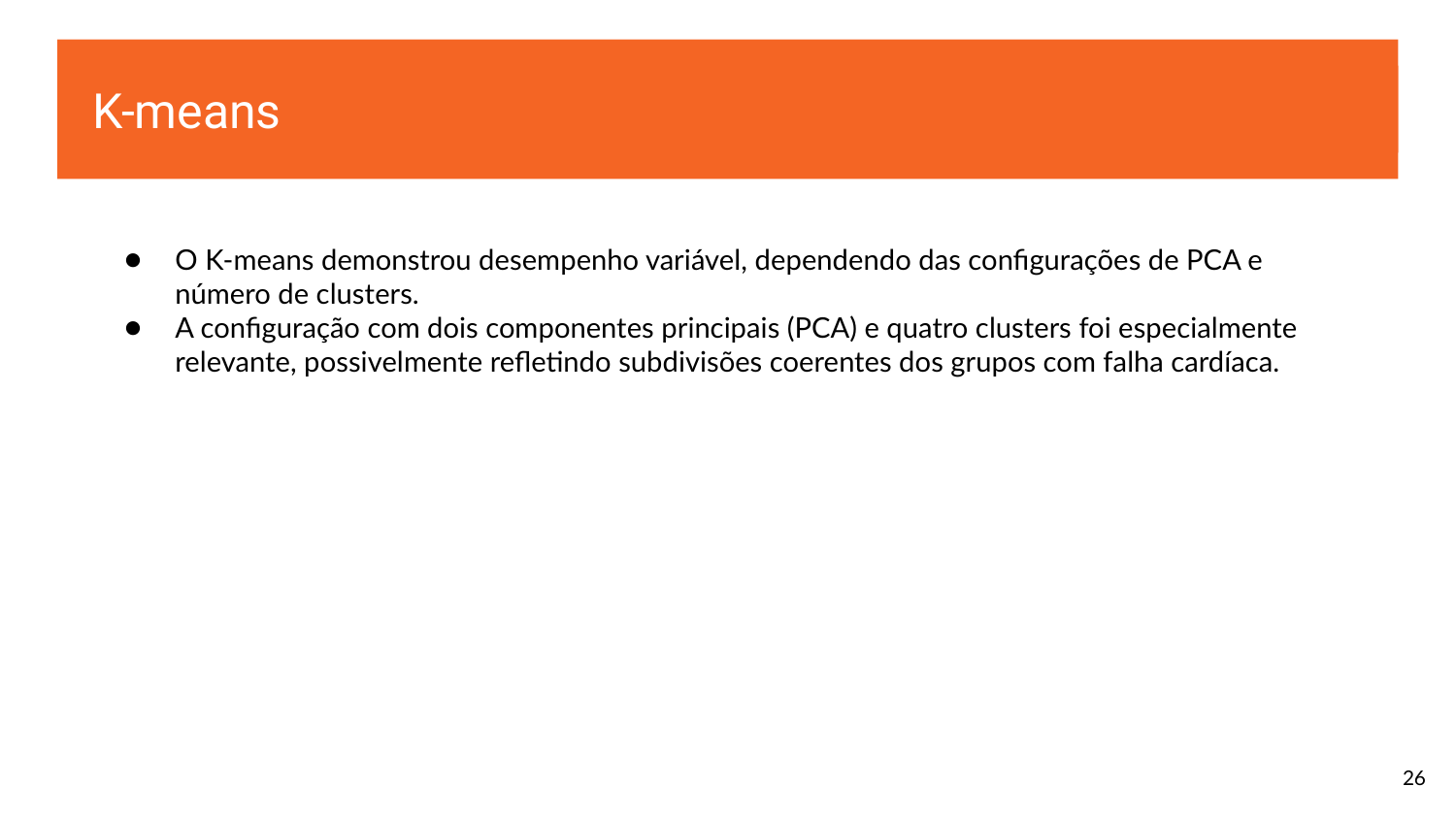

#
K-means
O K-means demonstrou desempenho variável, dependendo das configurações de PCA e número de clusters.
A configuração com dois componentes principais (PCA) e quatro clusters foi especialmente relevante, possivelmente refletindo subdivisões coerentes dos grupos com falha cardíaca.

26